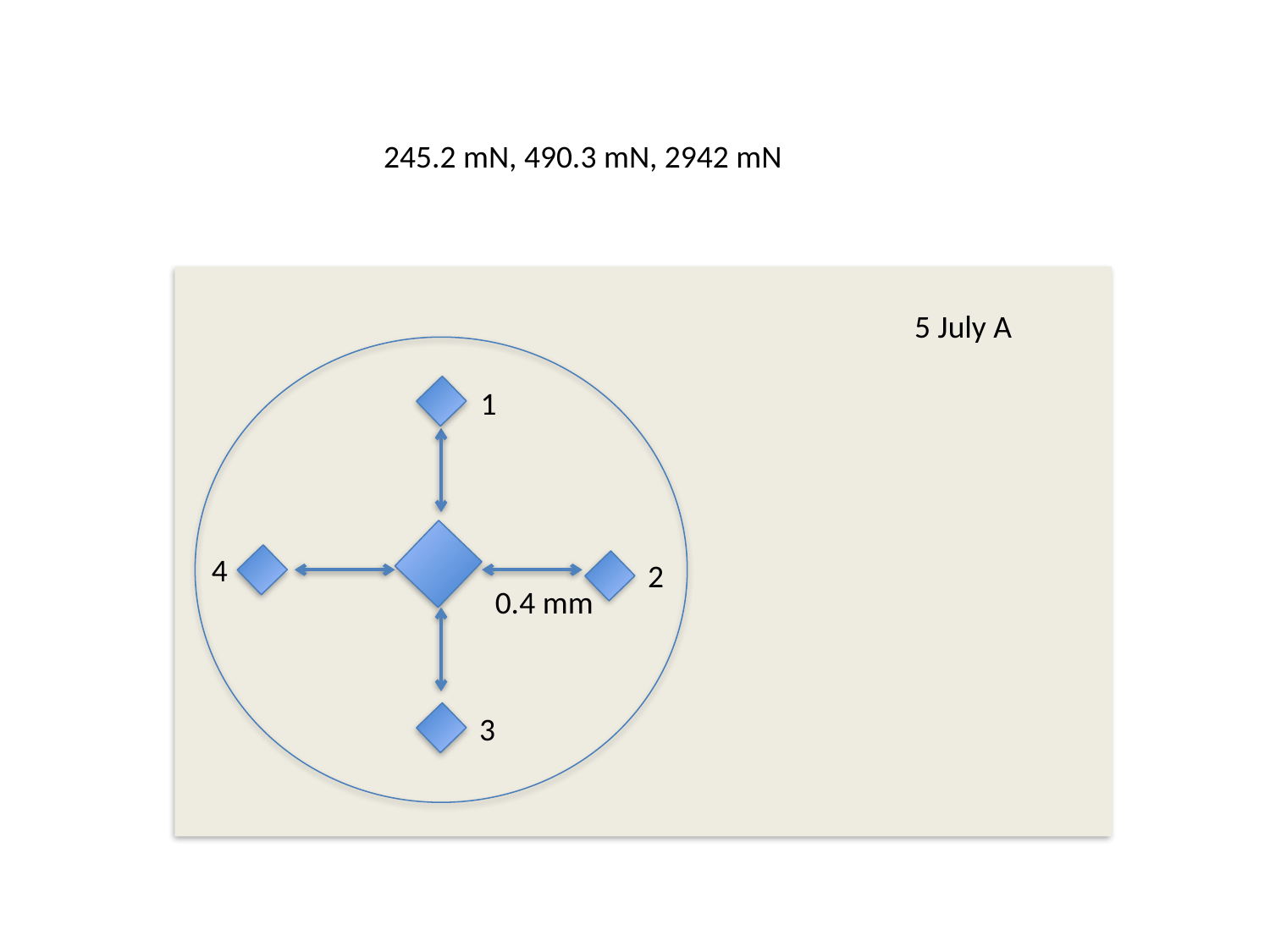

245.2 mN, 490.3 mN, 2942 mN

5 July A

1

4
2

0.4 mm
3